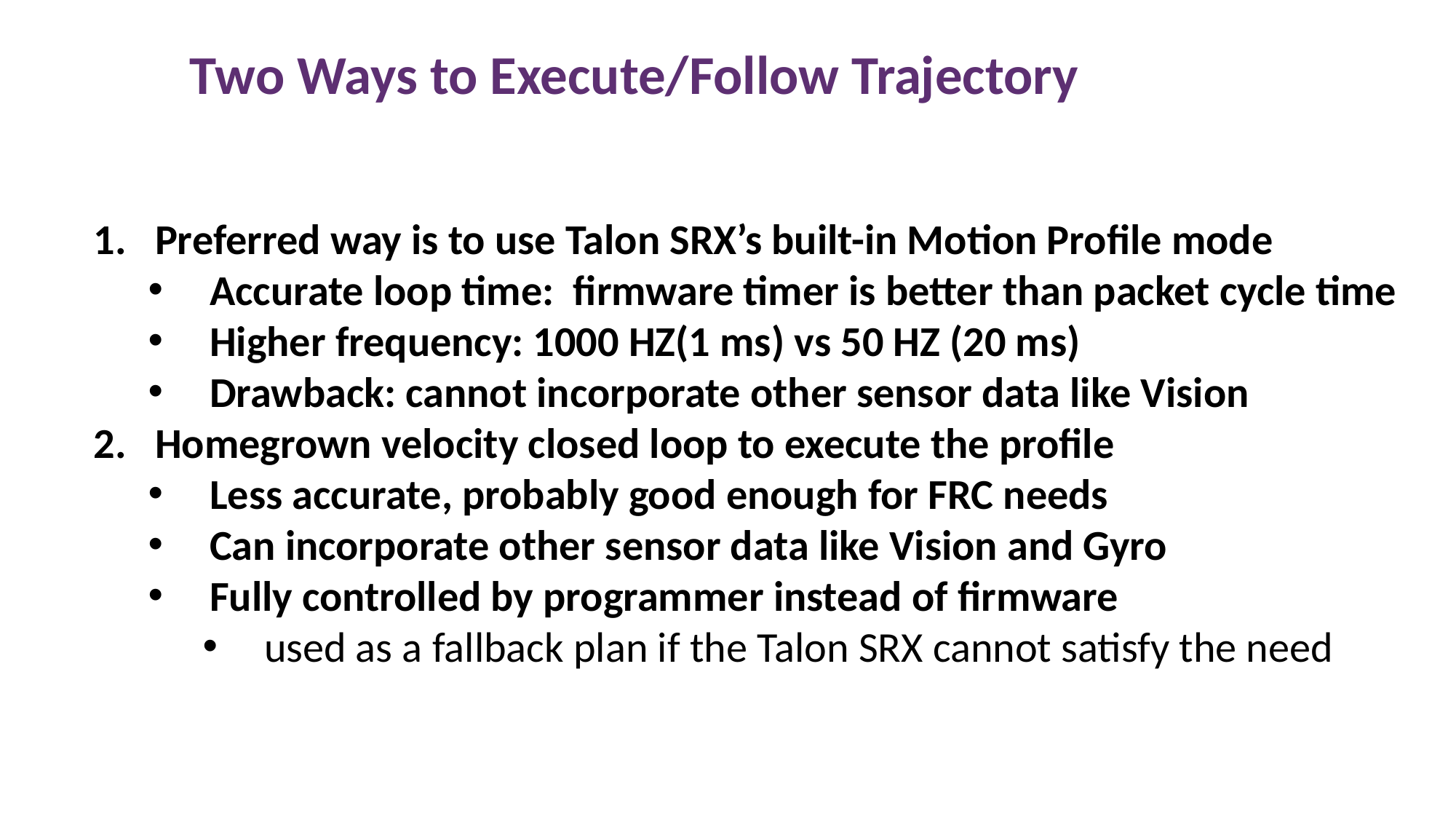

Two Ways to Execute/Follow Trajectory
Preferred way is to use Talon SRX’s built-in Motion Profile mode
Accurate loop time:  firmware timer is better than packet cycle time
Higher frequency: 1000 HZ(1 ms) vs 50 HZ (20 ms)
Drawback: cannot incorporate other sensor data like Vision
Homegrown velocity closed loop to execute the profile
Less accurate, probably good enough for FRC needs
Can incorporate other sensor data like Vision and Gyro
Fully controlled by programmer instead of firmware
used as a fallback plan if the Talon SRX cannot satisfy the need